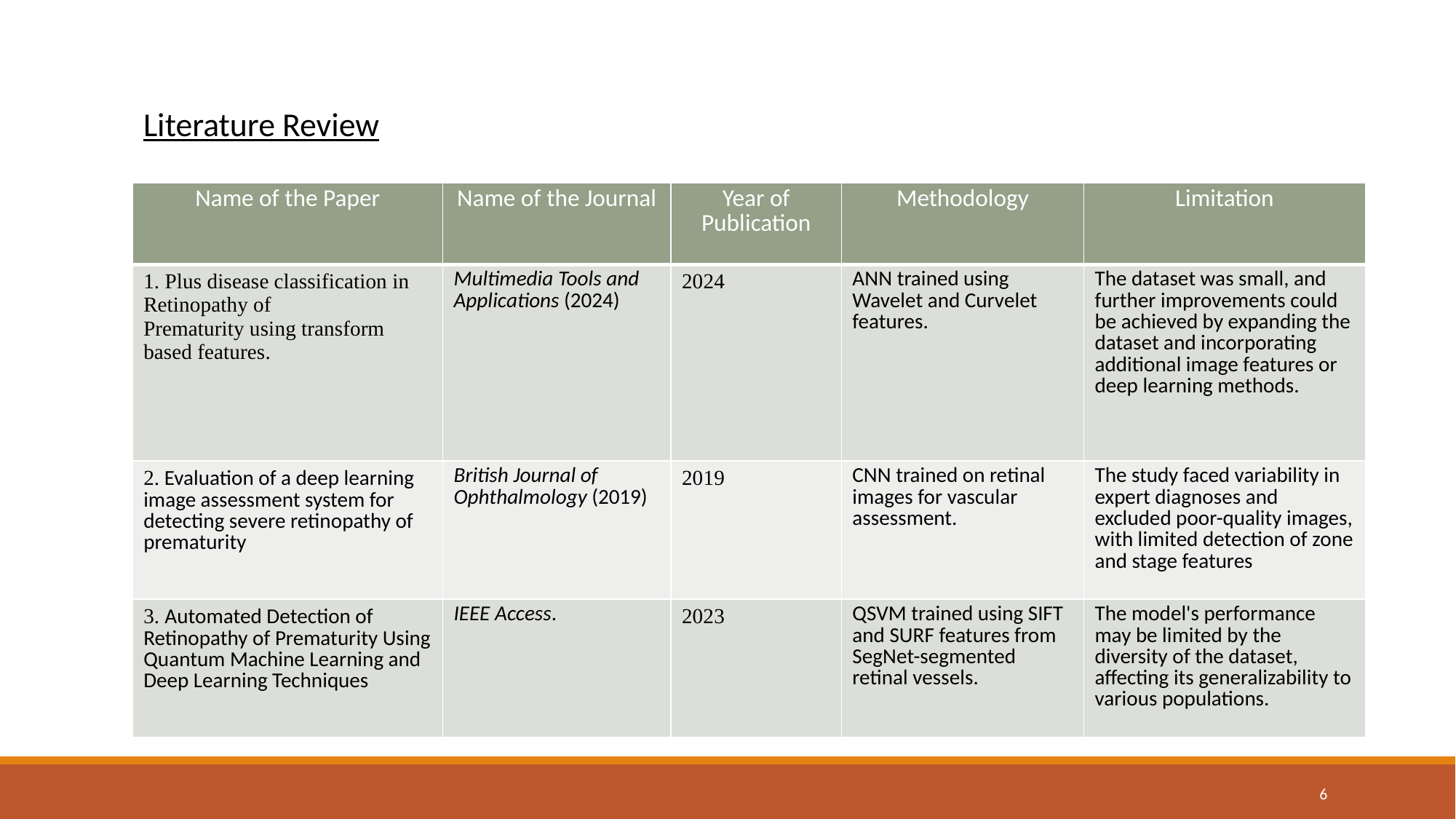

Literature Review
| Name of the Paper | Name of the Journal | Year of Publication | Methodology | Limitation |
| --- | --- | --- | --- | --- |
| 1. Plus disease classification in Retinopathy of Prematurity using transform based features. | Multimedia Tools and Applications (2024) | 2024 | ANN trained using Wavelet and Curvelet features. | The dataset was small, and further improvements could be achieved by expanding the dataset and incorporating additional image features or deep learning methods. |
| 2. Evaluation of a deep learning image assessment system for detecting severe retinopathy of prematurity | British Journal of Ophthalmology (2019) | 2019 | CNN trained on retinal images for vascular assessment. | The study faced variability in expert diagnoses and excluded poor-quality images, with limited detection of zone and stage features​ |
| 3. Automated Detection of Retinopathy of Prematurity Using Quantum Machine Learning and Deep Learning Techniques | IEEE Access. | 2023 | QSVM trained using SIFT and SURF features from SegNet-segmented retinal vessels. | The model's performance may be limited by the diversity of the dataset, affecting its generalizability to various populations. |
6